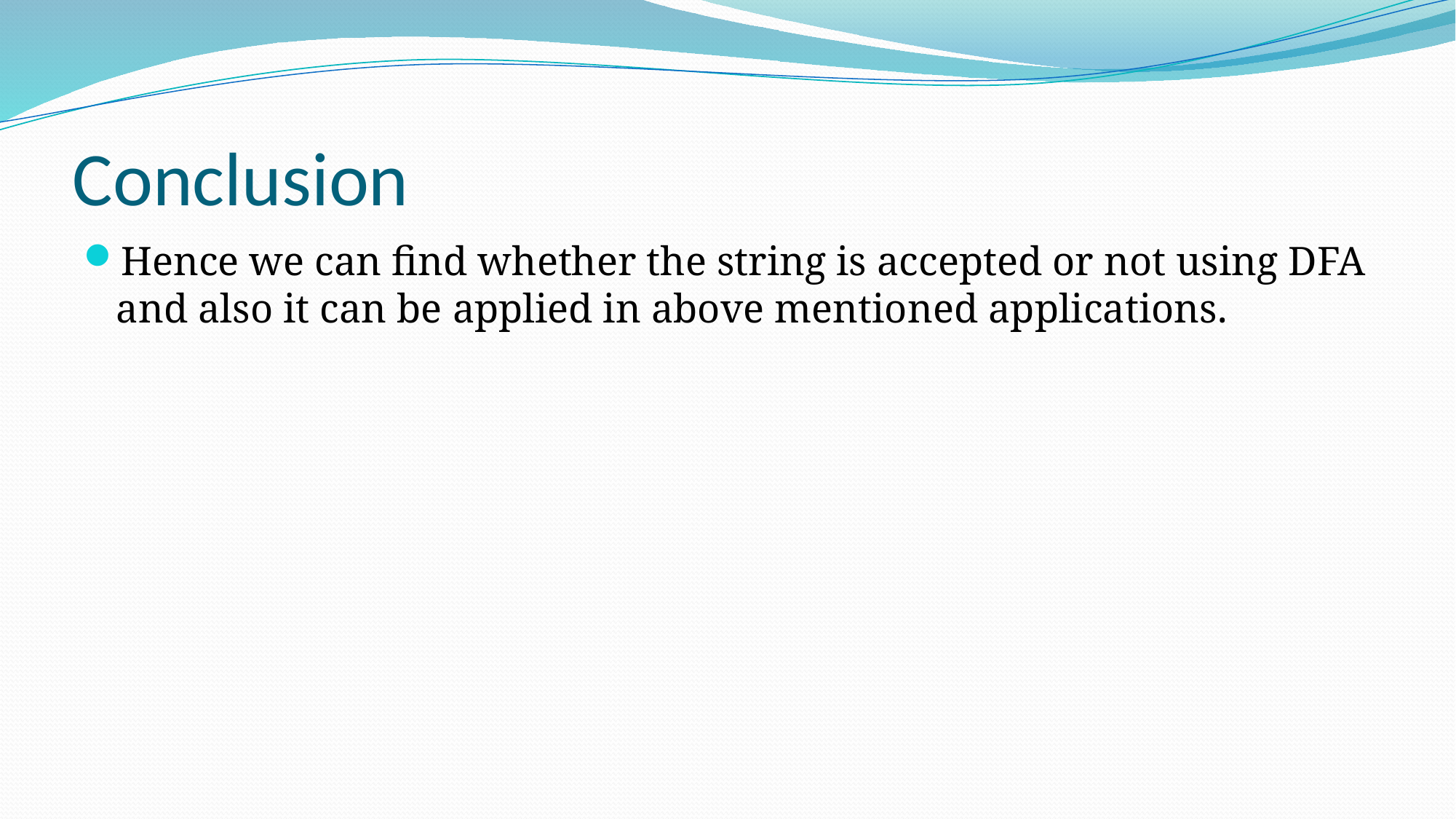

# Conclusion
Hence we can find whether the string is accepted or not using DFA and also it can be applied in above mentioned applications.